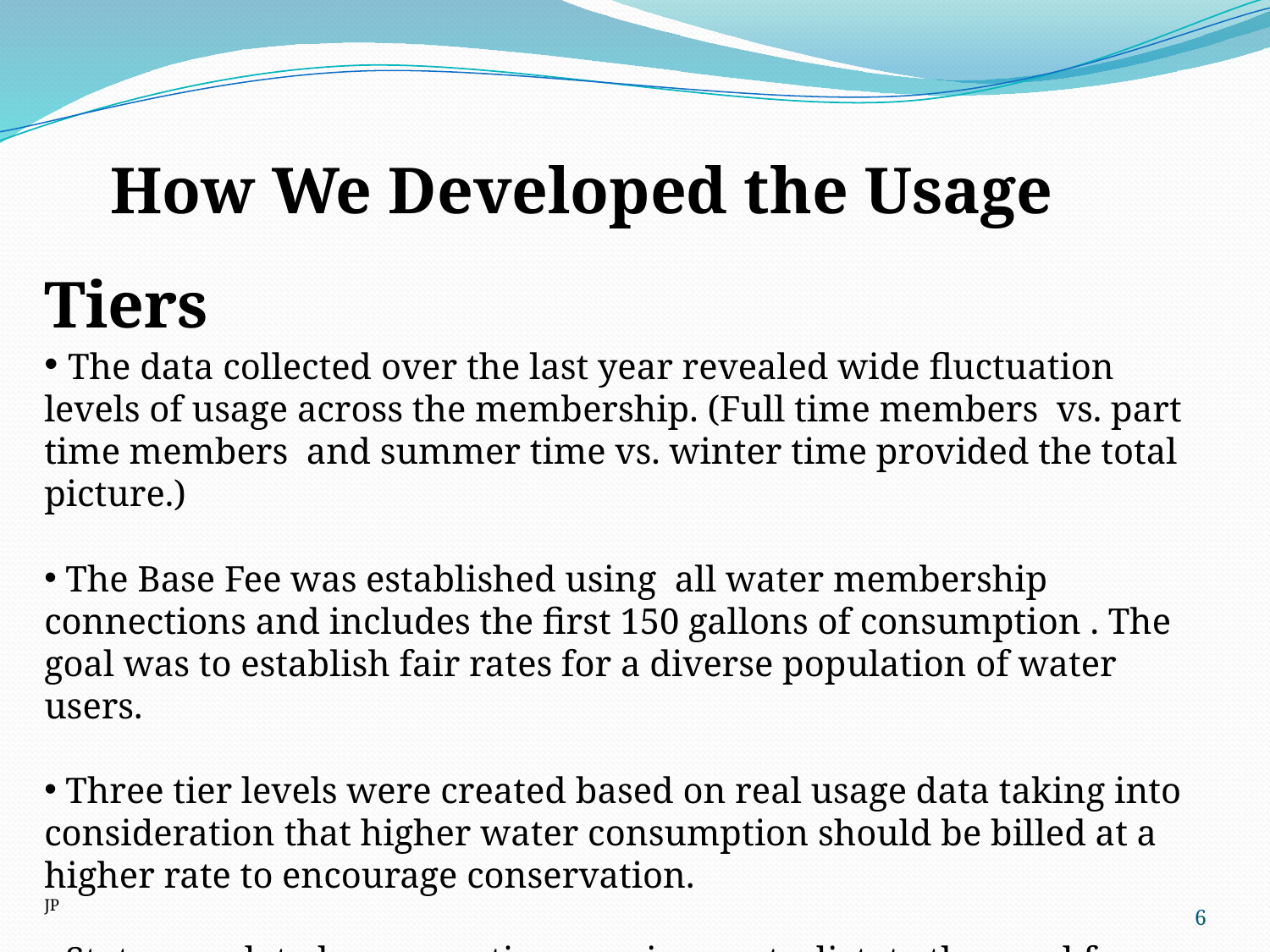

How We Developed the Usage Tiers
 The data collected over the last year revealed wide fluctuation levels of usage across the membership. (Full time members  vs. part time members  and summer time vs. winter time provided the total picture.)

 The Base Fee was established using  all water membership  connections and includes the first 150 gallons of consumption . The goal was to establish fair rates for a diverse population of water users.

 Three tier levels were created based on real usage data taking into consideration that higher water consumption should be billed at a higher rate to encourage conservation.

 State mandated conservation requirements dictate the need for these tiers.

6
JP